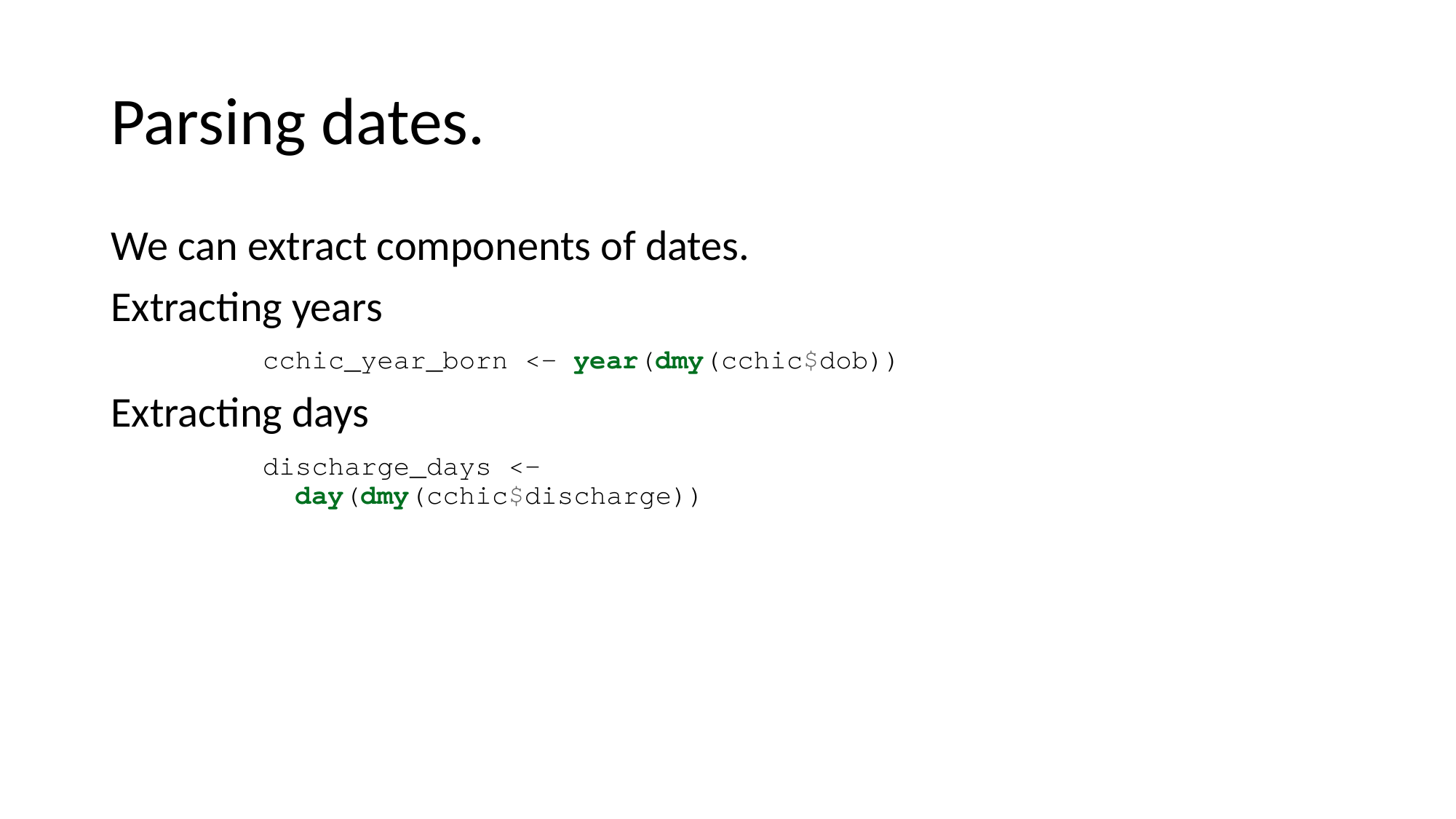

# Parsing dates.
We can extract components of dates.
Extracting years
cchic_year_born <- year(dmy(cchic$dob))
Extracting days
discharge_days <-
  day(dmy(cchic$discharge))